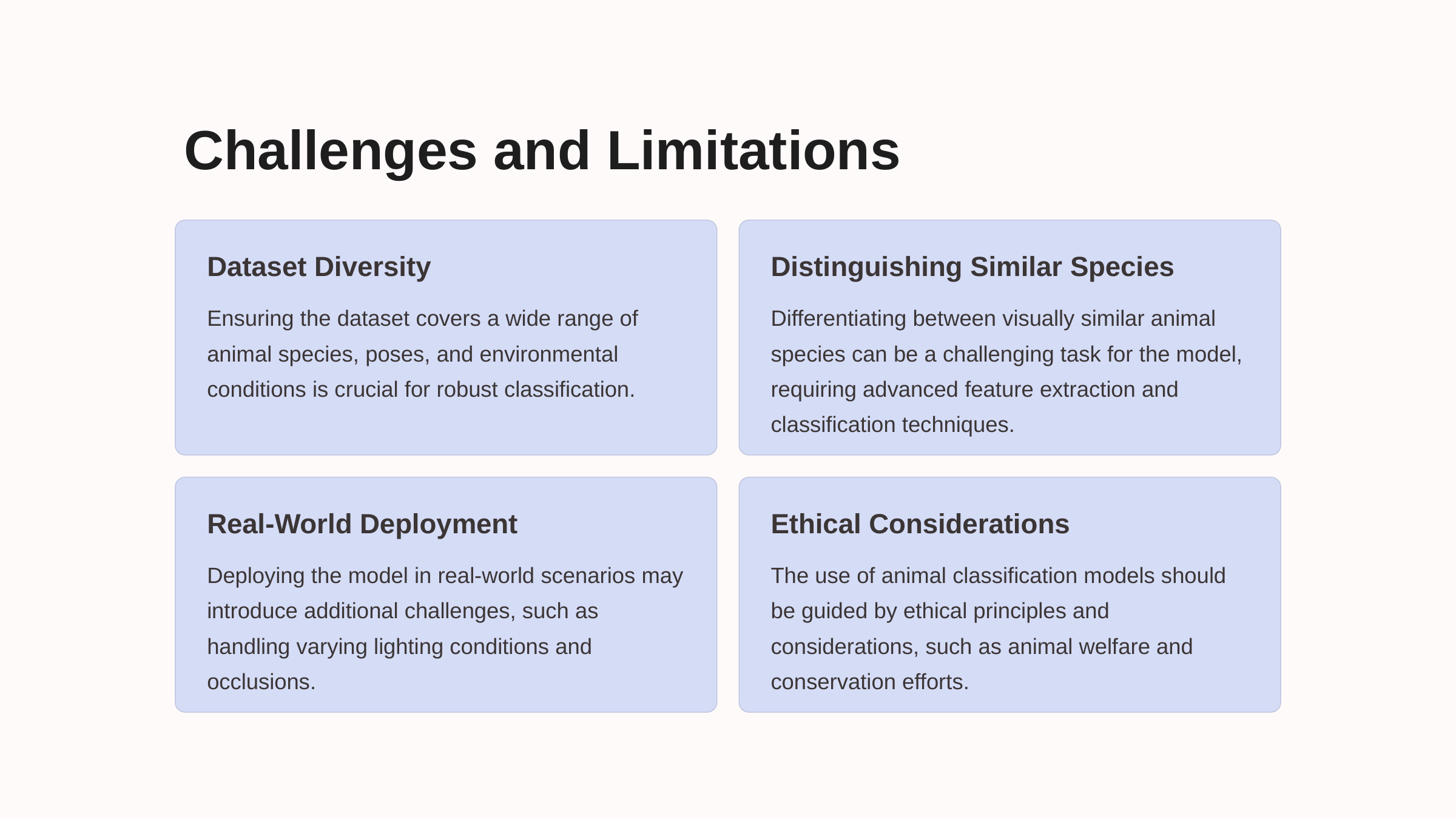

Challenges and Limitations

Dataset Diversity
Distinguishing Similar Species
Ensuring the dataset covers a wide range of animal species, poses, and environmental conditions is crucial for robust classification.
Differentiating between visually similar animal species can be a challenging task for the model, requiring advanced feature extraction and classification techniques.

Real-World Deployment
Ethical Considerations
Deploying the model in real-world scenarios may introduce additional challenges, such as handling varying lighting conditions and occlusions.
The use of animal classification models should be guided by ethical principles and considerations, such as animal welfare and conservation efforts.